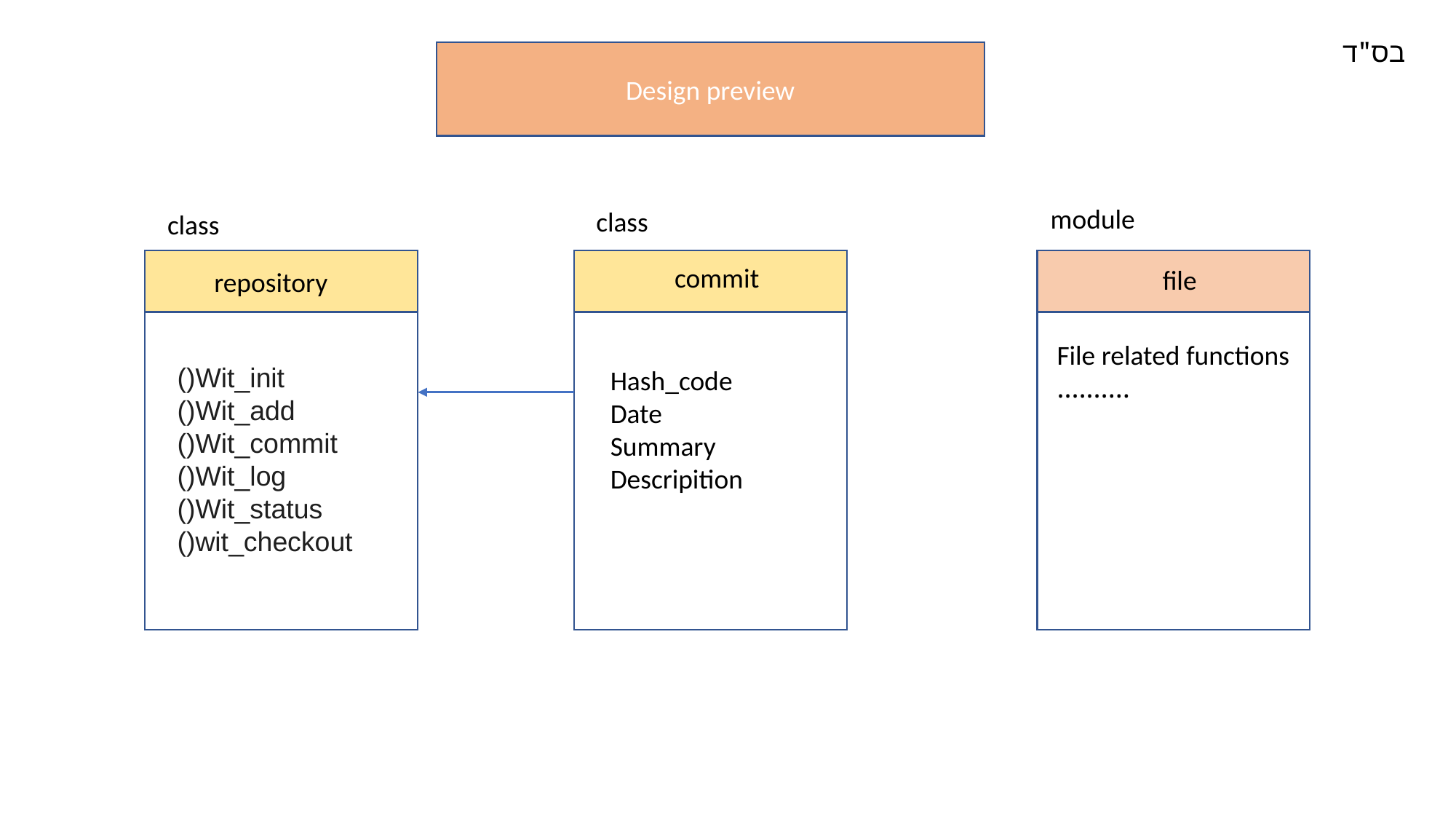

בס"ד
Design preview
module
class
class

commit
file
repository
File related functions
……….
Wit_init()
Wit_add()
Wit_commit()
Wit_log()
Wit_status()
wit_checkout()
Hash_code
Date
Summary
Descripition